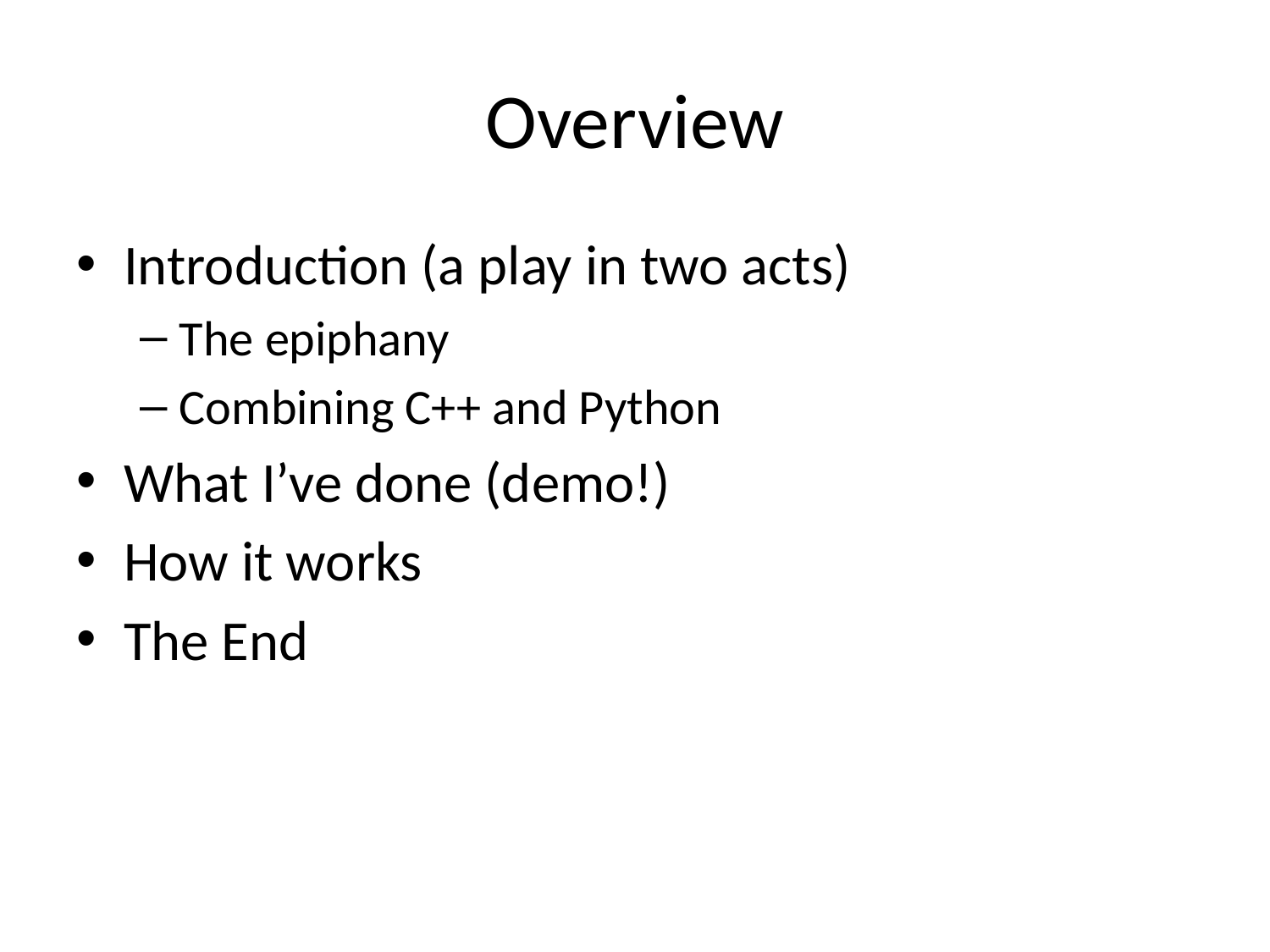

# Overview
Introduction (a play in two acts)
The epiphany
Combining C++ and Python
What I’ve done (demo!)
How it works
The End